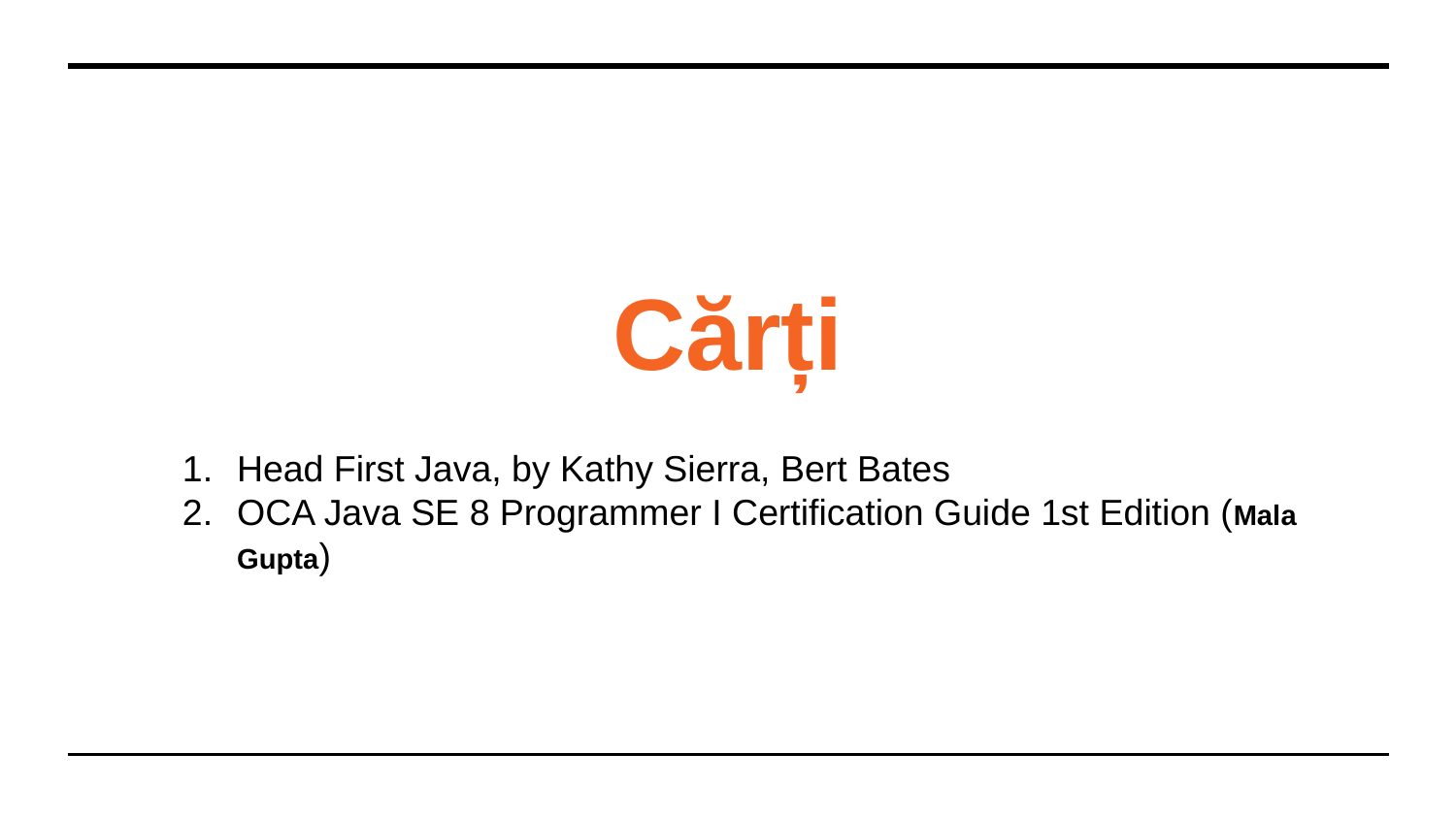

# Cărți
Head First Java, by Kathy Sierra, Bert Bates
OCA Java SE 8 Programmer I Certification Guide 1st Edition (Mala Gupta)